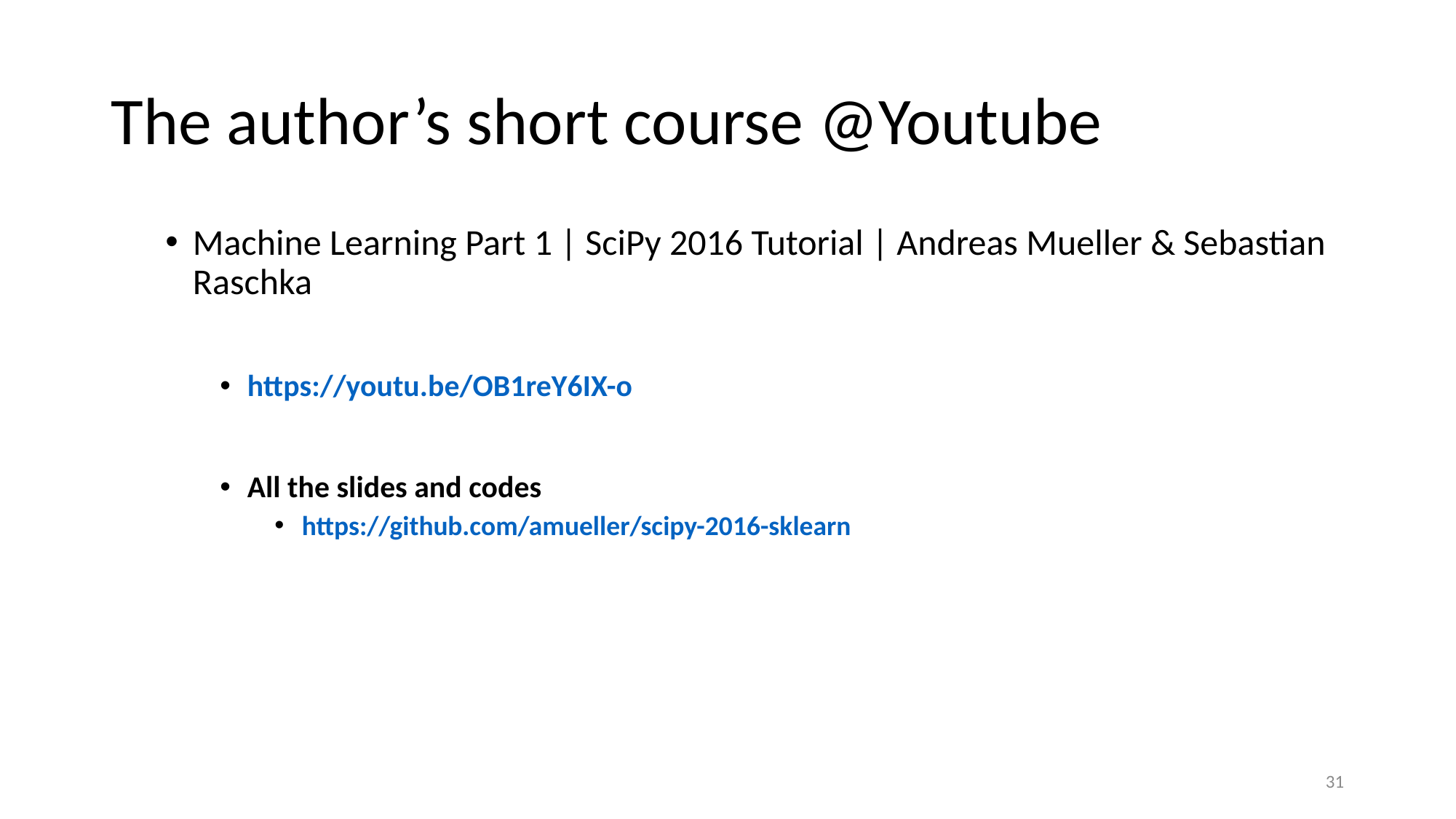

# The author’s short course @Youtube
Machine Learning Part 1 | SciPy 2016 Tutorial | Andreas Mueller & Sebastian Raschka

https://youtu.be/OB1reY6IX-o

All the slides and codes
https://github.com/amueller/scipy-2016-sklearn

31